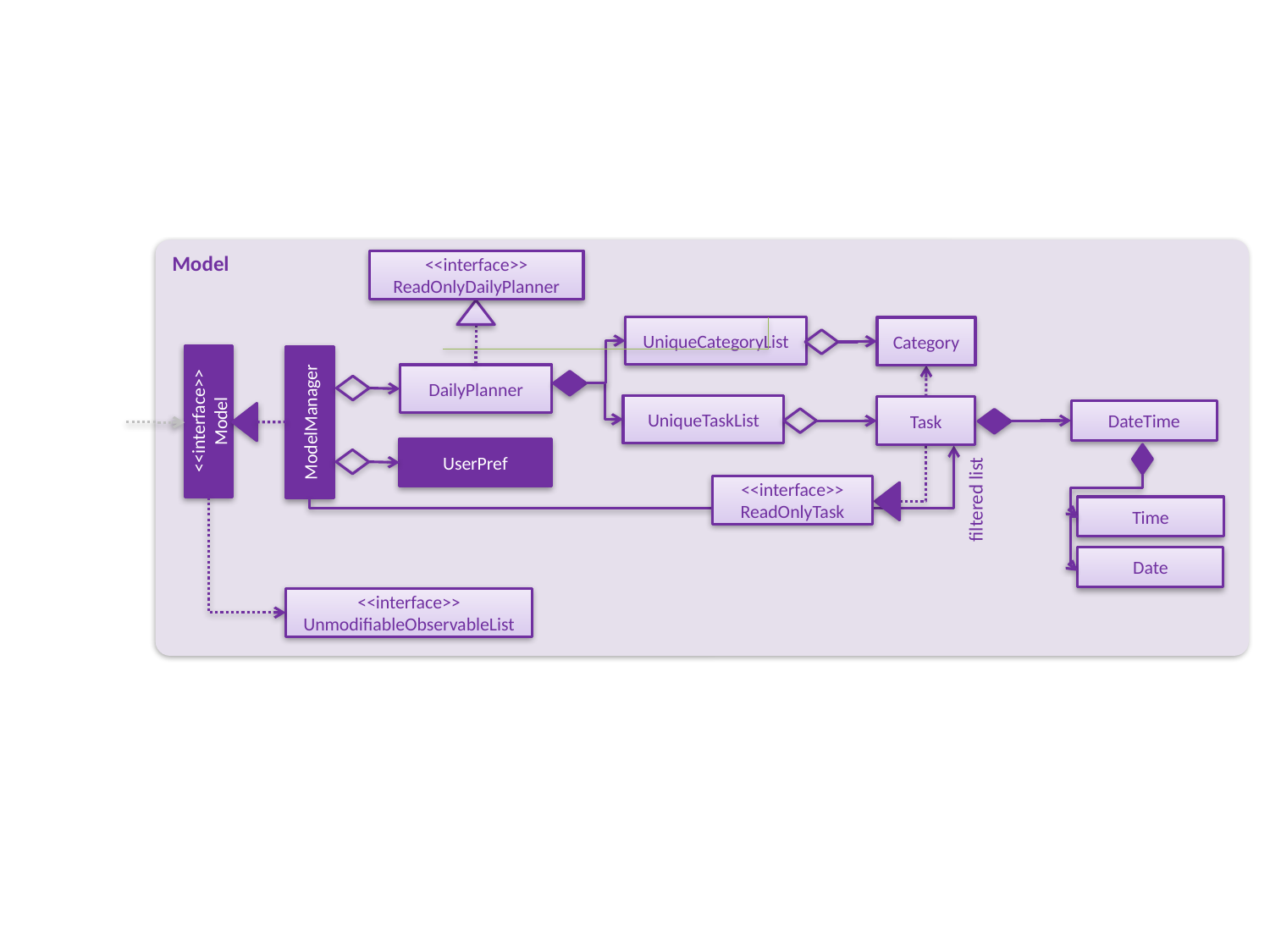

Model
<<interface>>
ReadOnlyDailyPlanner

UniqueCategoryList
Category

DailyPlanner

UniqueTaskList
Task
<<interface>>
Model
ModelManager
DateTime

UserPref

<<interface>>
ReadOnlyTask
filtered list

Time
Date
<<interface>>
UnmodifiableObservableList